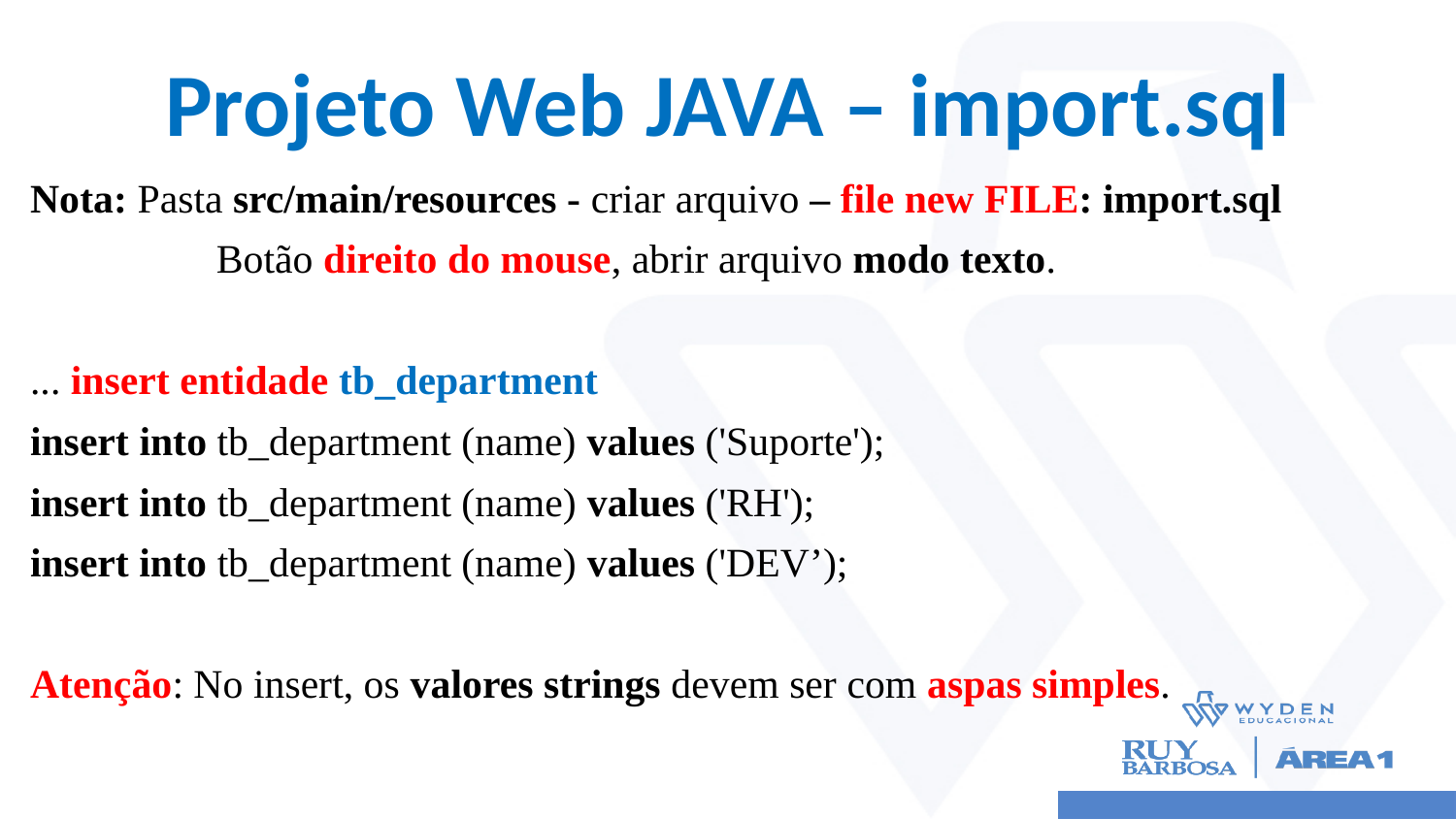

# Projeto Web JAVA – import.sql
Nota: Pasta src/main/resources - criar arquivo – file new FILE: import.sql
	    Botão direito do mouse, abrir arquivo modo texto.

... insert entidade tb_department
insert into tb_department (name) values ('Suporte');
insert into tb_department (name) values ('RH');
insert into tb_department (name) values ('DEV’);

Atenção: No insert, os valores strings devem ser com aspas simples.